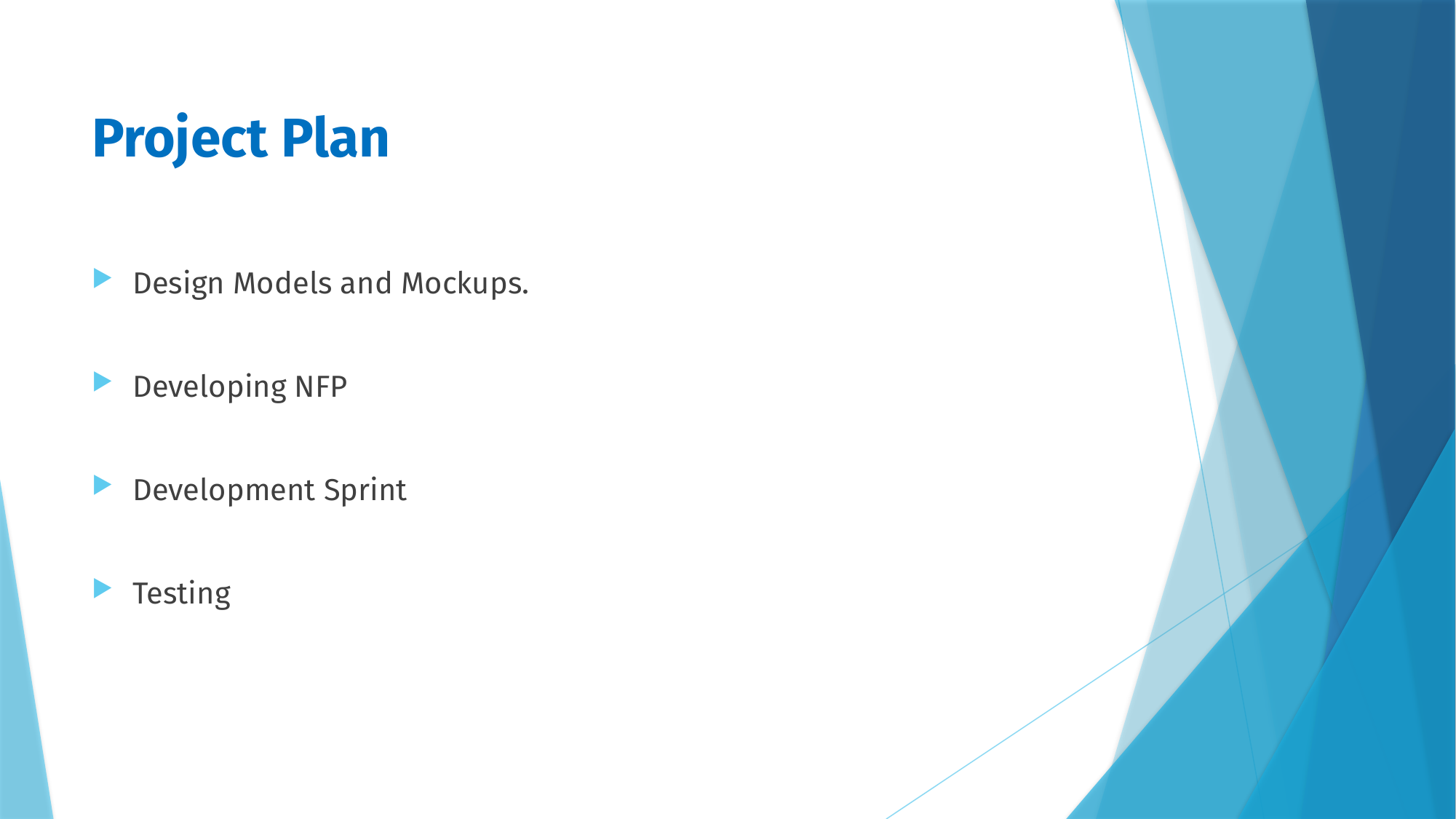

# Project Plan
Design Models and Mockups.

Developing NFP

Development Sprint

Testing